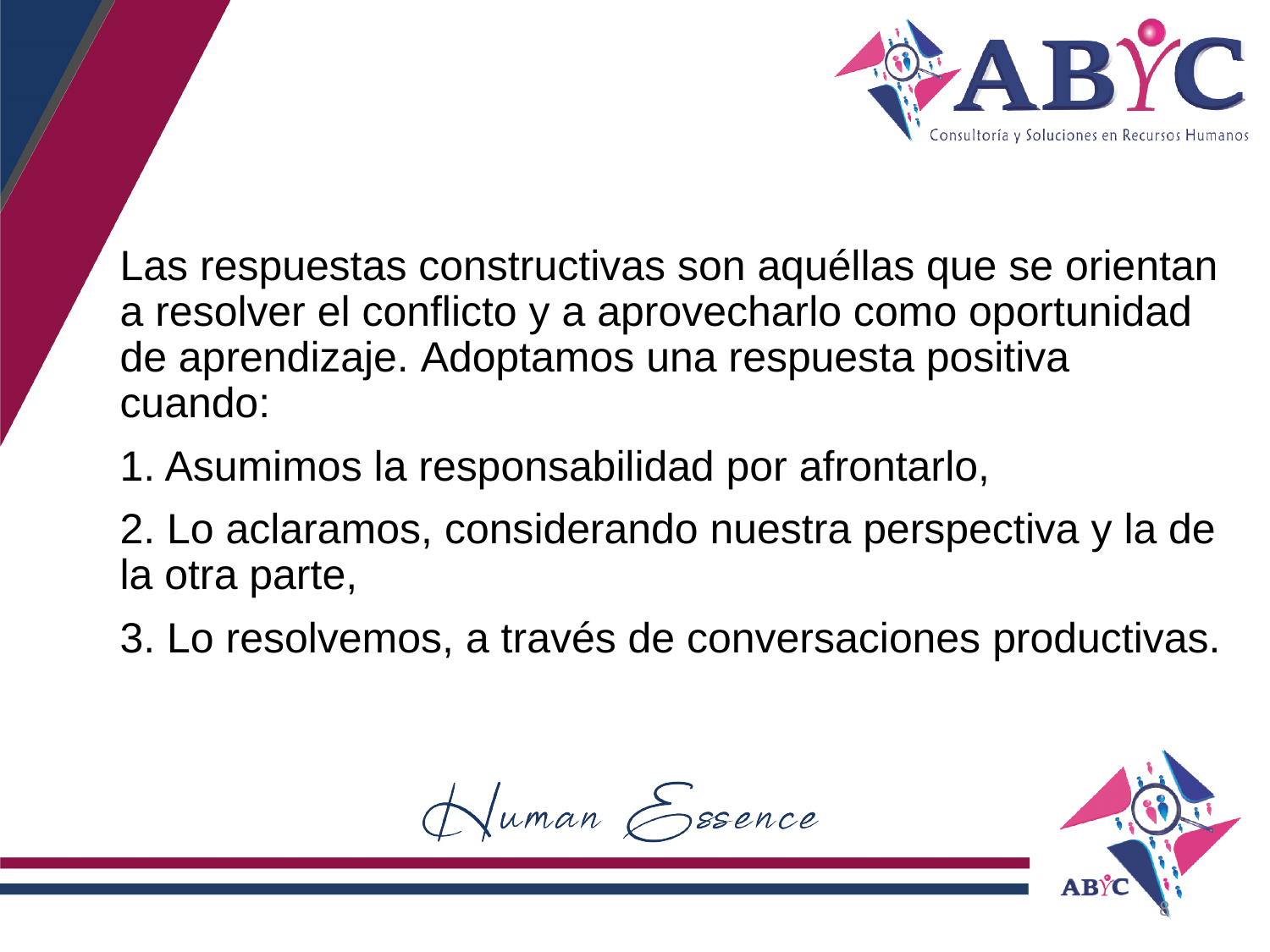

Las respuestas constructivas son aquéllas que se orientan a resolver el conflicto y a aprovecharlo como oportunidad de aprendizaje. Adoptamos una respuesta positiva cuando:
1. Asumimos la responsabilidad por afrontarlo,
2. Lo aclaramos, considerando nuestra perspectiva y la de la otra parte,
3. Lo resolvemos, a través de conversaciones productivas.
8